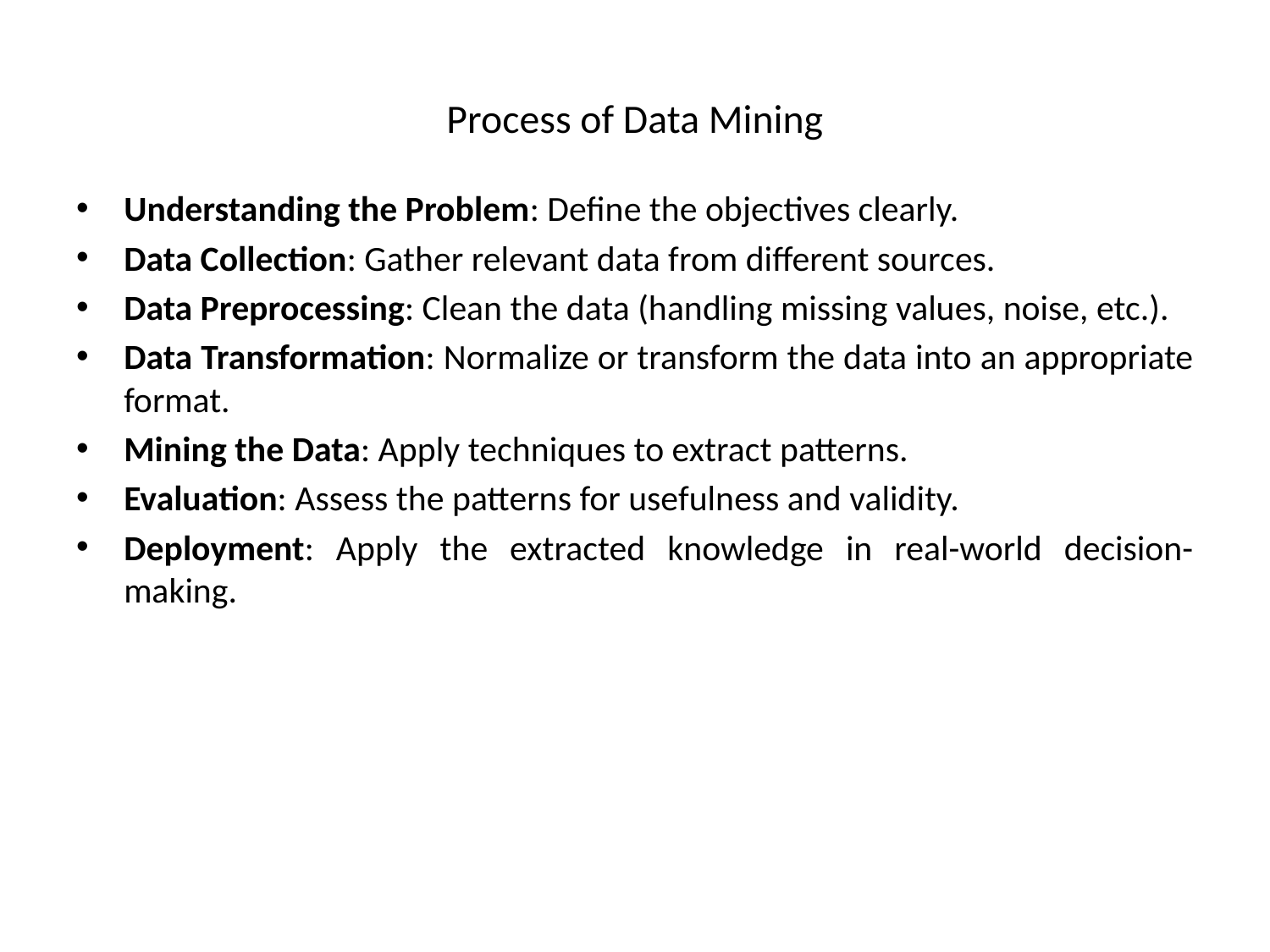

# Process of Data Mining
Understanding the Problem: Define the objectives clearly.
Data Collection: Gather relevant data from different sources.
Data Preprocessing: Clean the data (handling missing values, noise, etc.).
Data Transformation: Normalize or transform the data into an appropriate format.
Mining the Data: Apply techniques to extract patterns.
Evaluation: Assess the patterns for usefulness and validity.
Deployment: Apply the extracted knowledge in real-world decision-making.